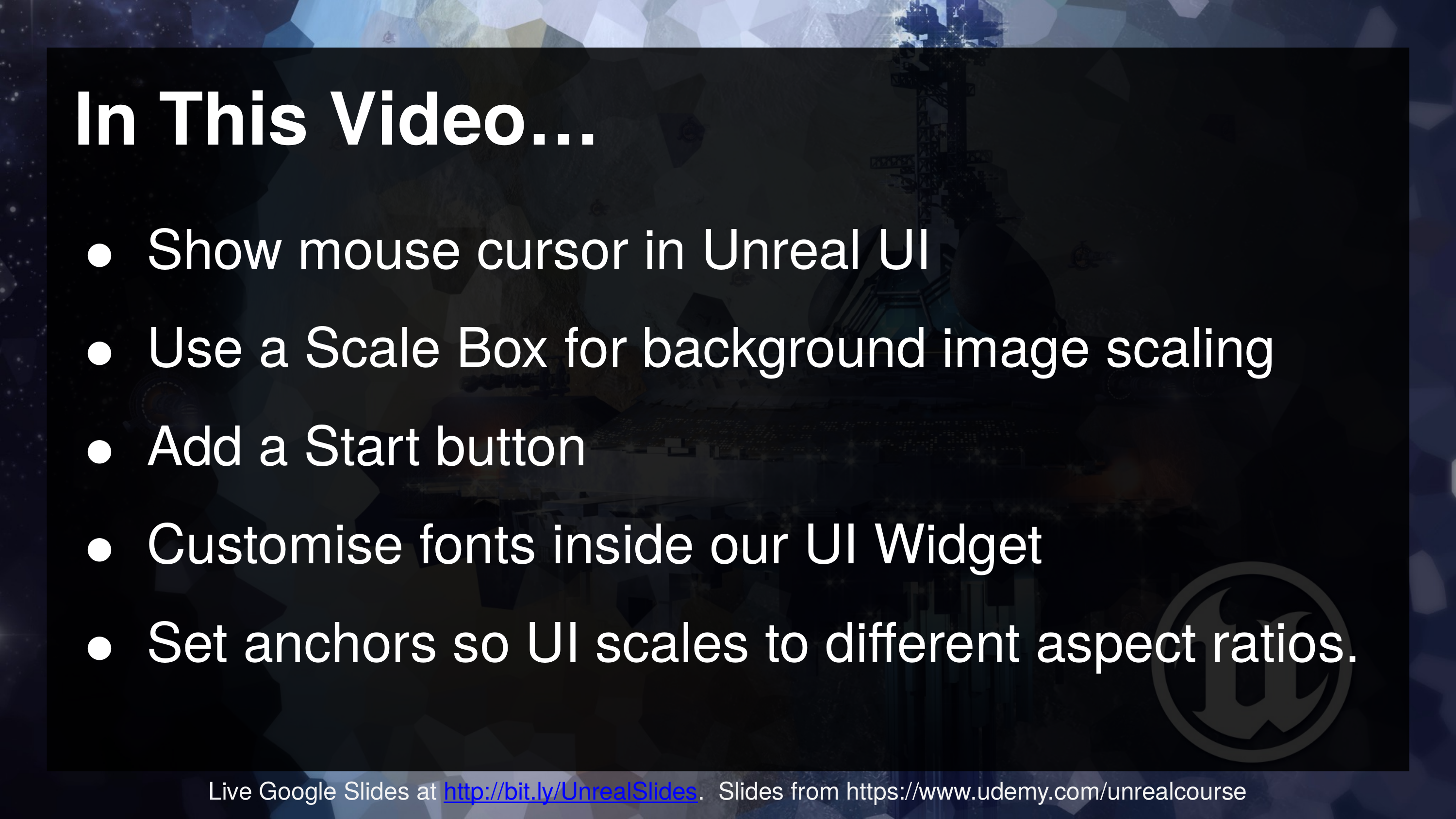

# In This Video…
Show mouse cursor in Unreal UI
Use a Scale Box for background image scaling
Add a Start button
Customise fonts inside our UI Widget
Set anchors so UI scales to different aspect ratios.